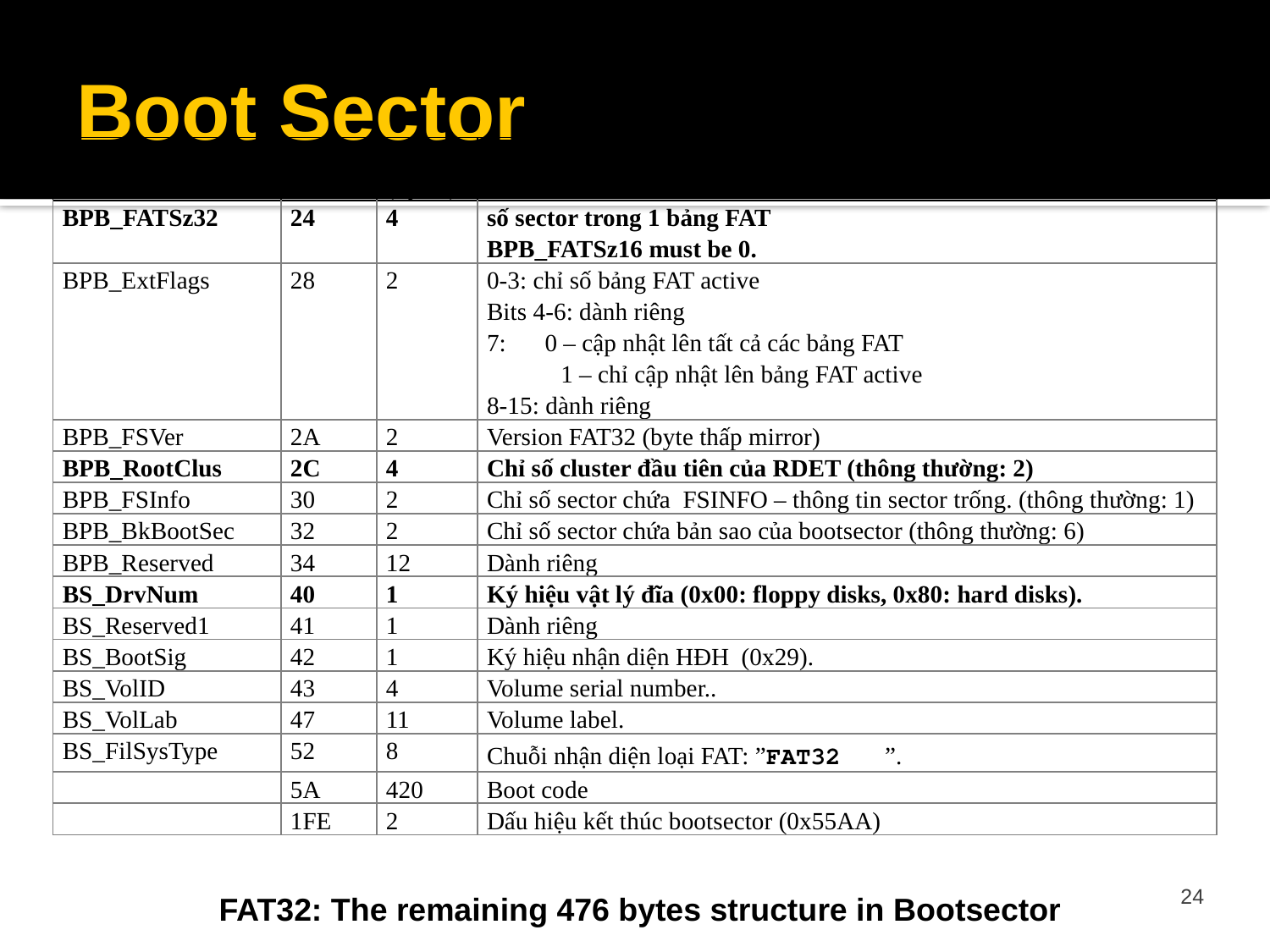

# Boot Sector
| Name | Offset hexa | Size (bytes) | Description |
| --- | --- | --- | --- |
| BPB\_FATSz32 | 24 | 4 | số sector trong 1 bảng FAT BPB\_FATSz16 must be 0. |
| BPB\_ExtFlags | 28 | 2 | 0-3: chỉ số bảng FAT active Bits 4-6: dành riêng 7: 0 – cập nhật lên tất cả các bảng FAT 1 – chỉ cập nhật lên bảng FAT active 8-15: dành riêng |
| BPB\_FSVer | 2A | 2 | Version FAT32 (byte thấp mirror) |
| BPB\_RootClus | 2C | 4 | Chỉ số cluster đầu tiên của RDET (thông thường: 2) |
| BPB\_FSInfo | 30 | 2 | Chỉ số sector chứa FSINFO – thông tin sector trống. (thông thường: 1) |
| BPB\_BkBootSec | 32 | 2 | Chỉ số sector chứa bản sao của bootsector (thông thường: 6) |
| BPB\_Reserved | 34 | 12 | Dành riêng |
| BS\_DrvNum | 40 | 1 | Ký hiệu vật lý đĩa (0x00: floppy disks, 0x80: hard disks). |
| BS\_Reserved1 | 41 | 1 | Dành riêng |
| BS\_BootSig | 42 | 1 | Ký hiệu nhận diện HĐH (0x29). |
| BS\_VolID | 43 | 4 | Volume serial number.. |
| BS\_VolLab | 47 | 11 | Volume label. |
| BS\_FilSysType | 52 | 8 | Chuỗi nhận diện loại FAT: ”FAT32 ”. |
|  | 5A | 420 | Boot code |
|  | 1FE | 2 | Dấu hiệu kết thúc bootsector (0x55AA) |

24
FAT32: The remaining 476 bytes structure in Bootsector